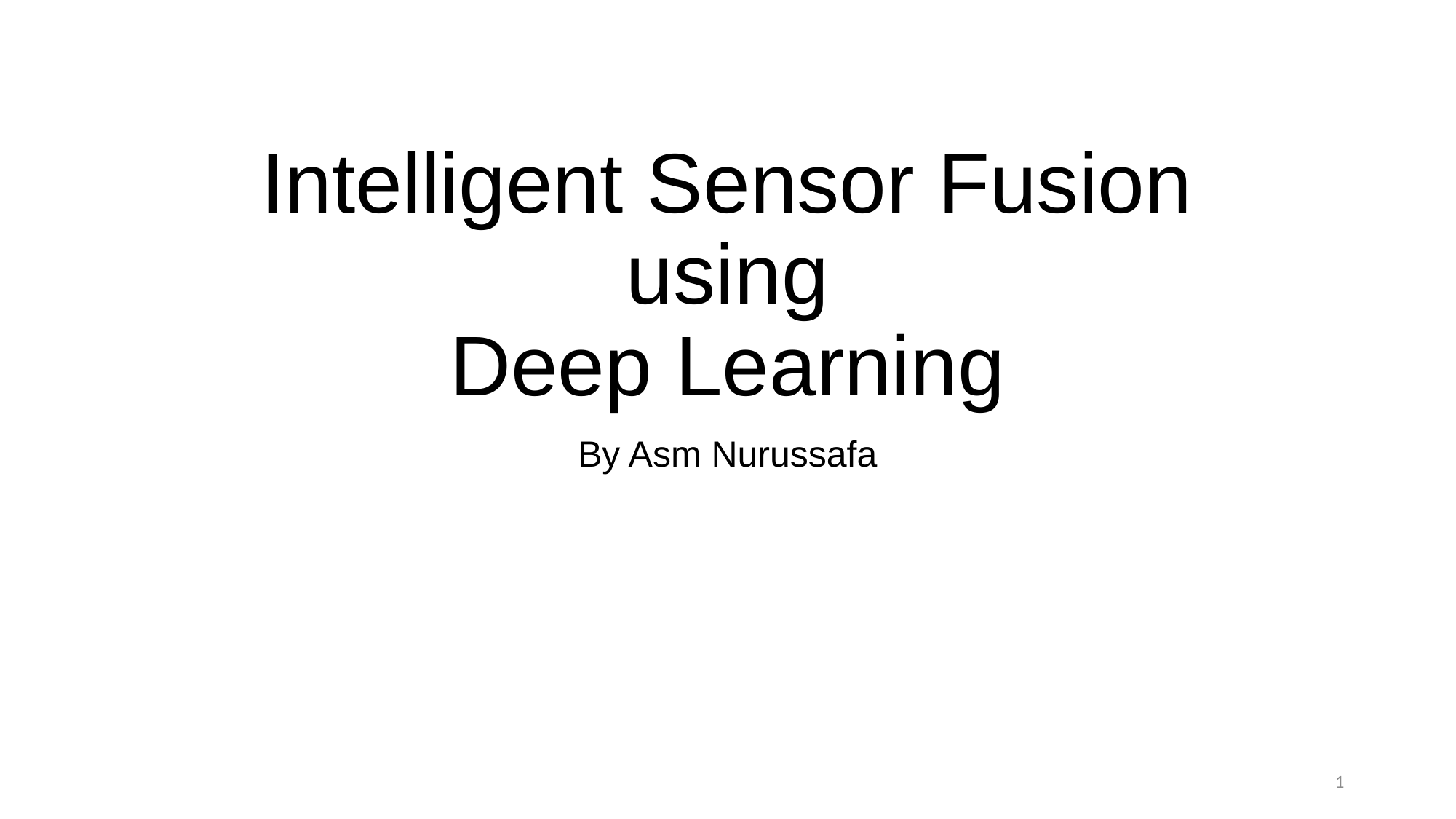

# Intelligent Sensor Fusion using Deep Learning
By Asm Nurussafa
1